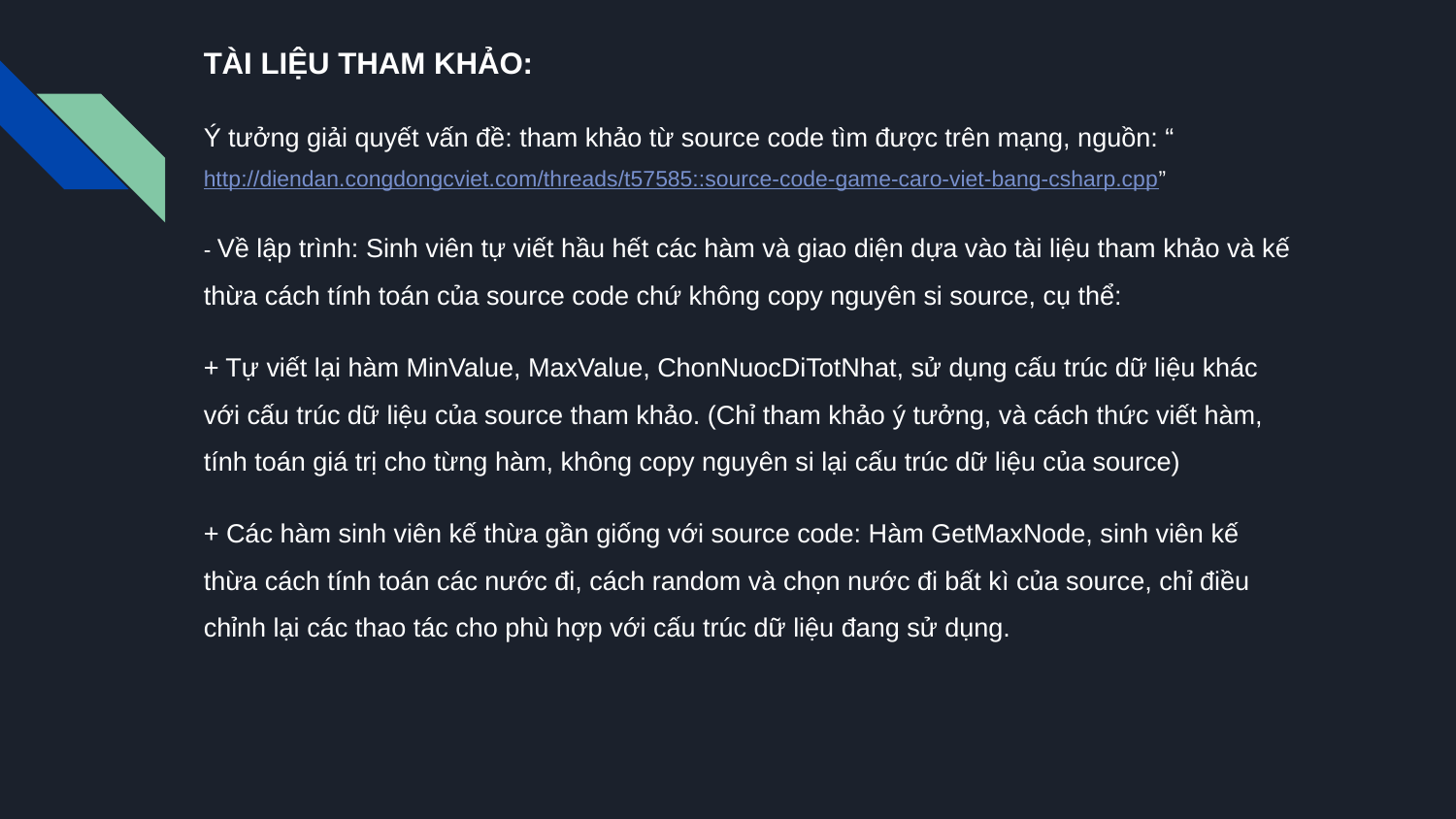

TÀI LIỆU THAM KHẢO:
Ý tưởng giải quyết vấn đề: tham khảo từ source code tìm được trên mạng, nguồn: “http://diendan.congdongcviet.com/threads/t57585::source-code-game-caro-viet-bang-csharp.cpp”
- Về lập trình: Sinh viên tự viết hầu hết các hàm và giao diện dựa vào tài liệu tham khảo và kế thừa cách tính toán của source code chứ không copy nguyên si source, cụ thể:
+ Tự viết lại hàm MinValue, MaxValue, ChonNuocDiTotNhat, sử dụng cấu trúc dữ liệu khác với cấu trúc dữ liệu của source tham khảo. (Chỉ tham khảo ý tưởng, và cách thức viết hàm, tính toán giá trị cho từng hàm, không copy nguyên si lại cấu trúc dữ liệu của source)
+ Các hàm sinh viên kế thừa gần giống với source code: Hàm GetMaxNode, sinh viên kế thừa cách tính toán các nước đi, cách random và chọn nước đi bất kì của source, chỉ điều chỉnh lại các thao tác cho phù hợp với cấu trúc dữ liệu đang sử dụng.